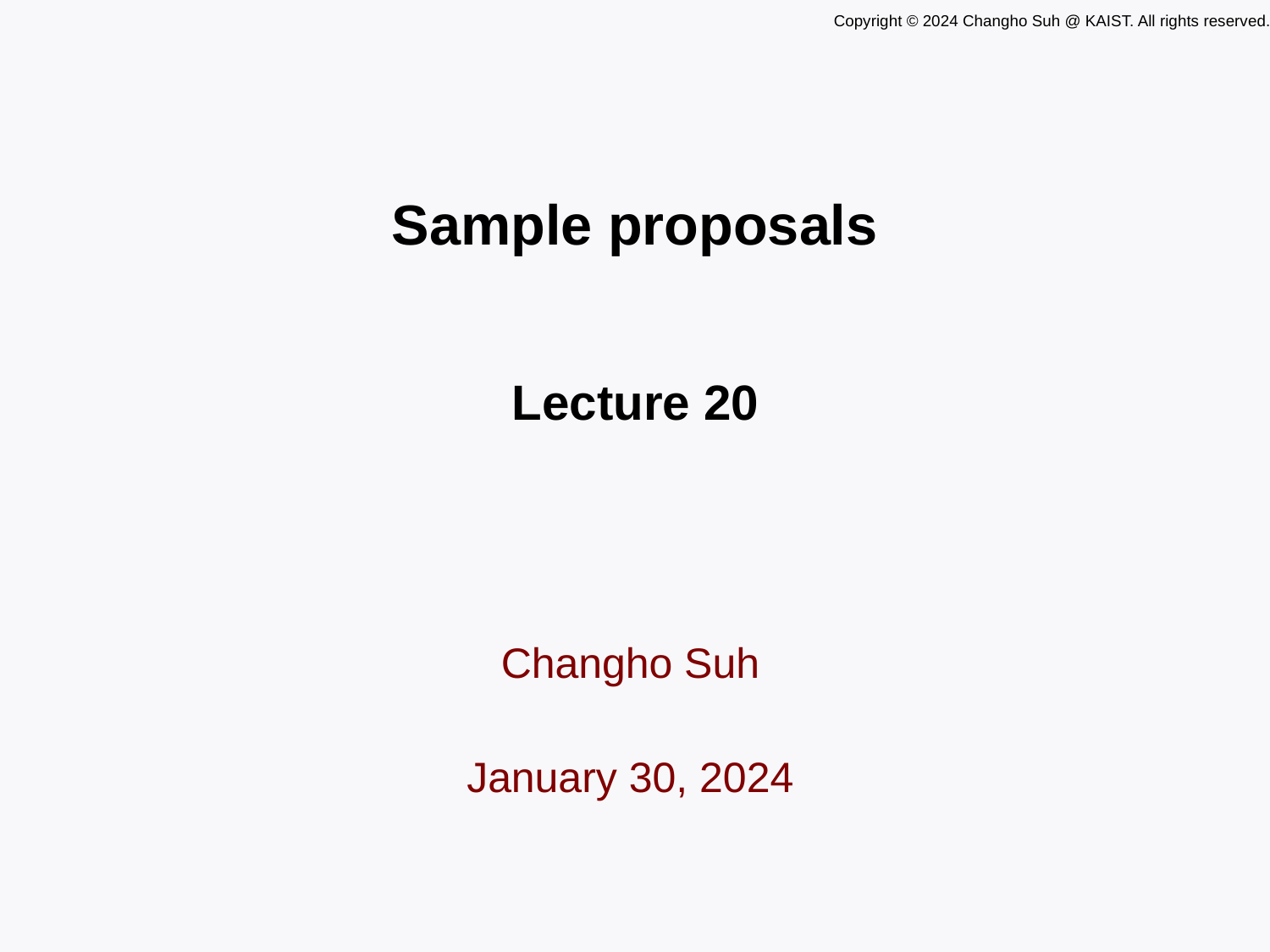

Sample proposals
Lecture 20
Changho Suh

January 30, 2024

TexPoint fonts used in EMF.
Read the TexPoint manual before you delete this box.: AAAAAAAAAAAAAAAAAAAA